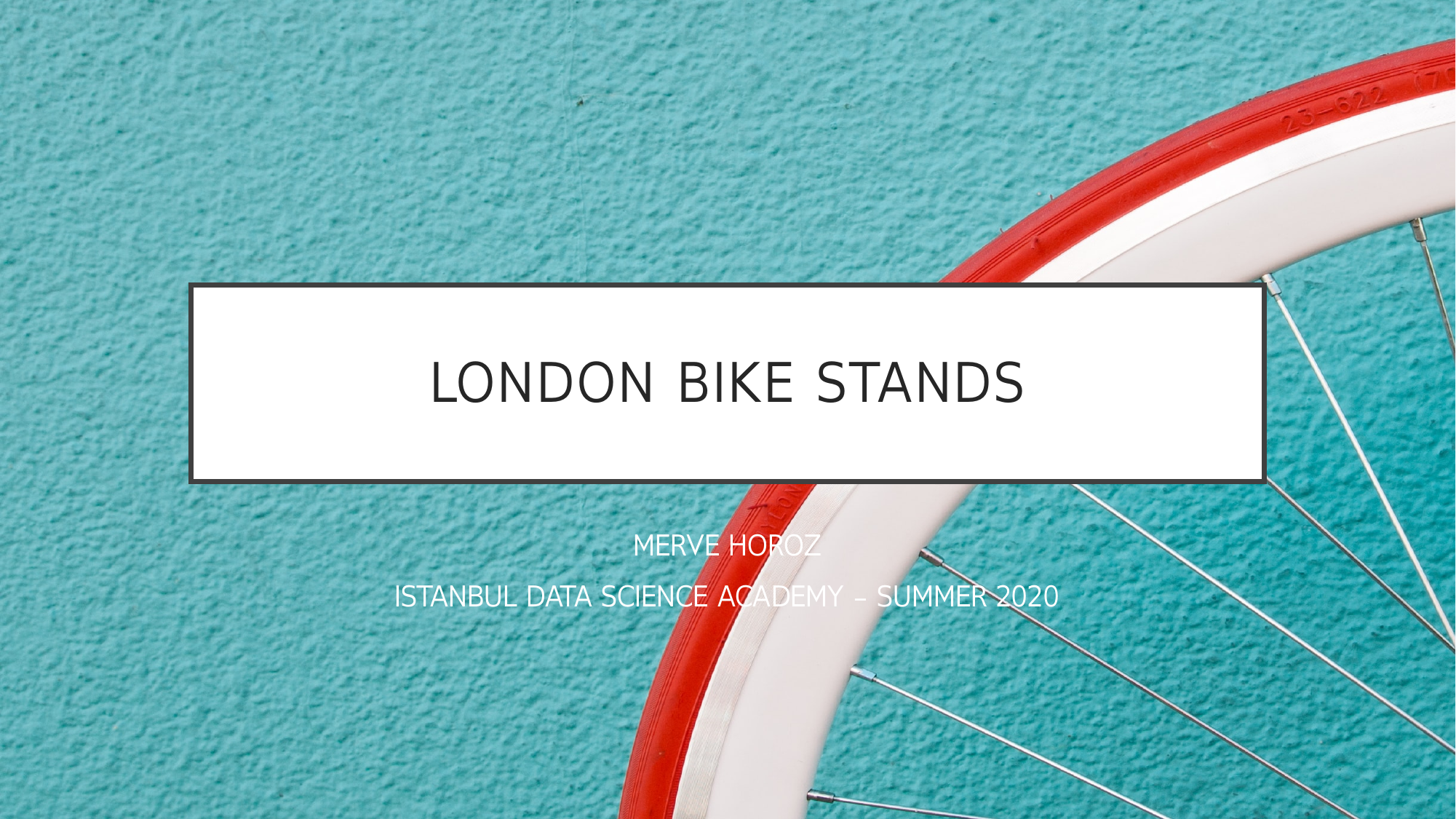

# London bıke stands
MERVE HOROZ
ISTANBUL DATA SCIENCE ACADEMY – SUMMER 2020